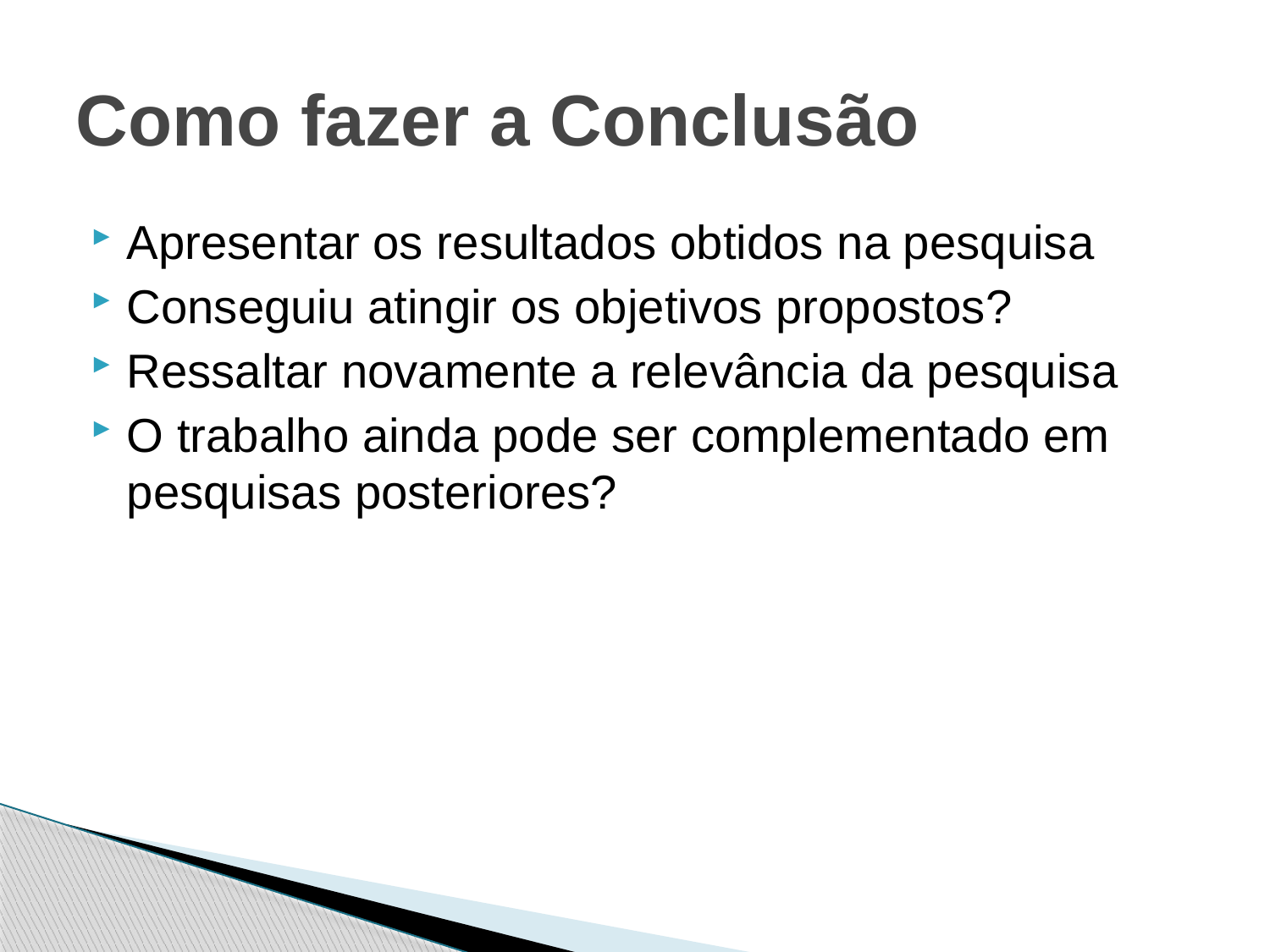

# Como fazer a Conclusão
Apresentar os resultados obtidos na pesquisa
Conseguiu atingir os objetivos propostos?
Ressaltar novamente a relevância da pesquisa
O trabalho ainda pode ser complementado em pesquisas posteriores?